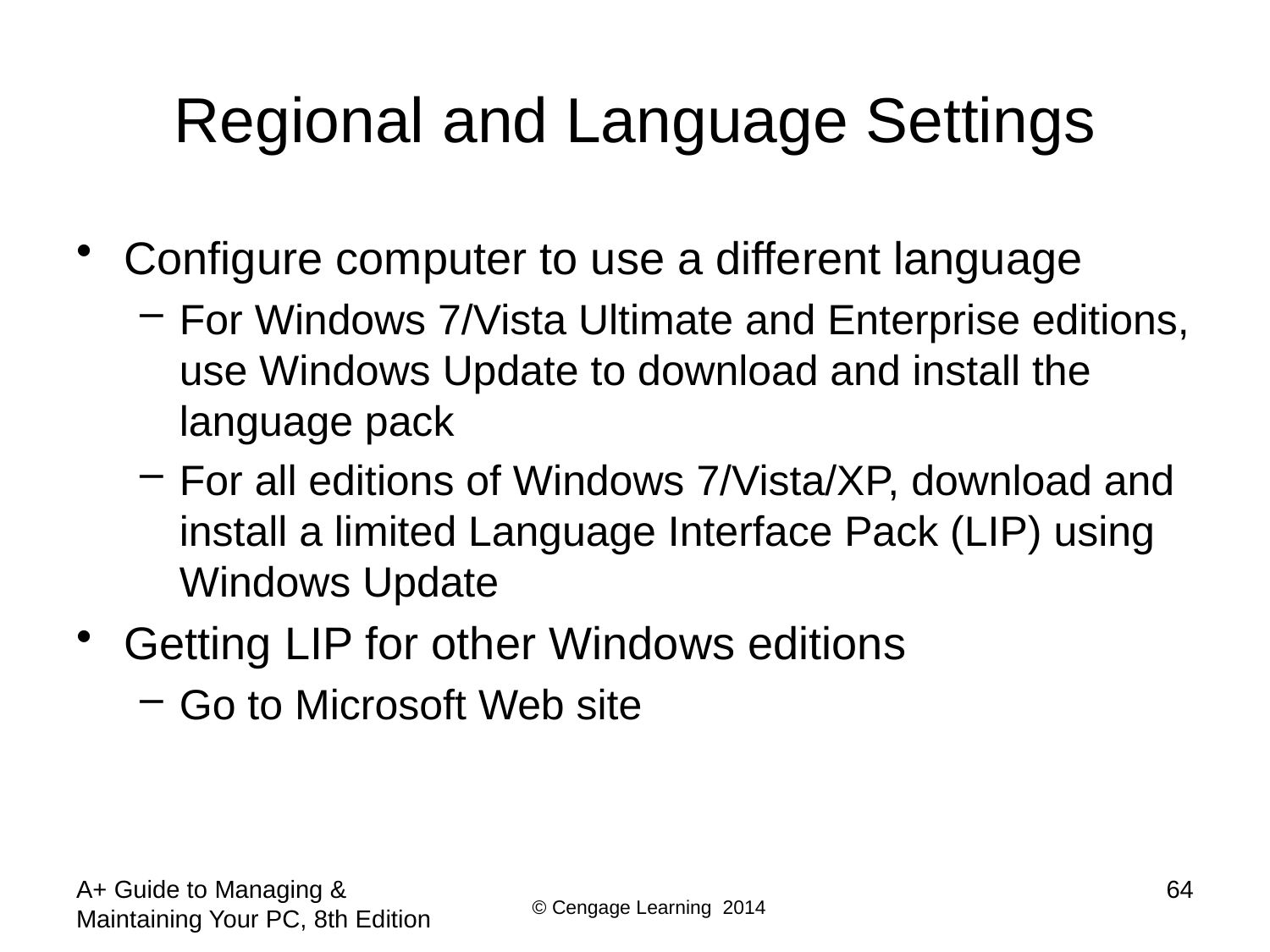

# Regional and Language Settings
Configure computer to use a different language
For Windows 7/Vista Ultimate and Enterprise editions, use Windows Update to download and install the language pack
For all editions of Windows 7/Vista/XP, download and install a limited Language Interface Pack (LIP) using Windows Update
Getting LIP for other Windows editions
Go to Microsoft Web site
A+ Guide to Managing & Maintaining Your PC, 8th Edition
64